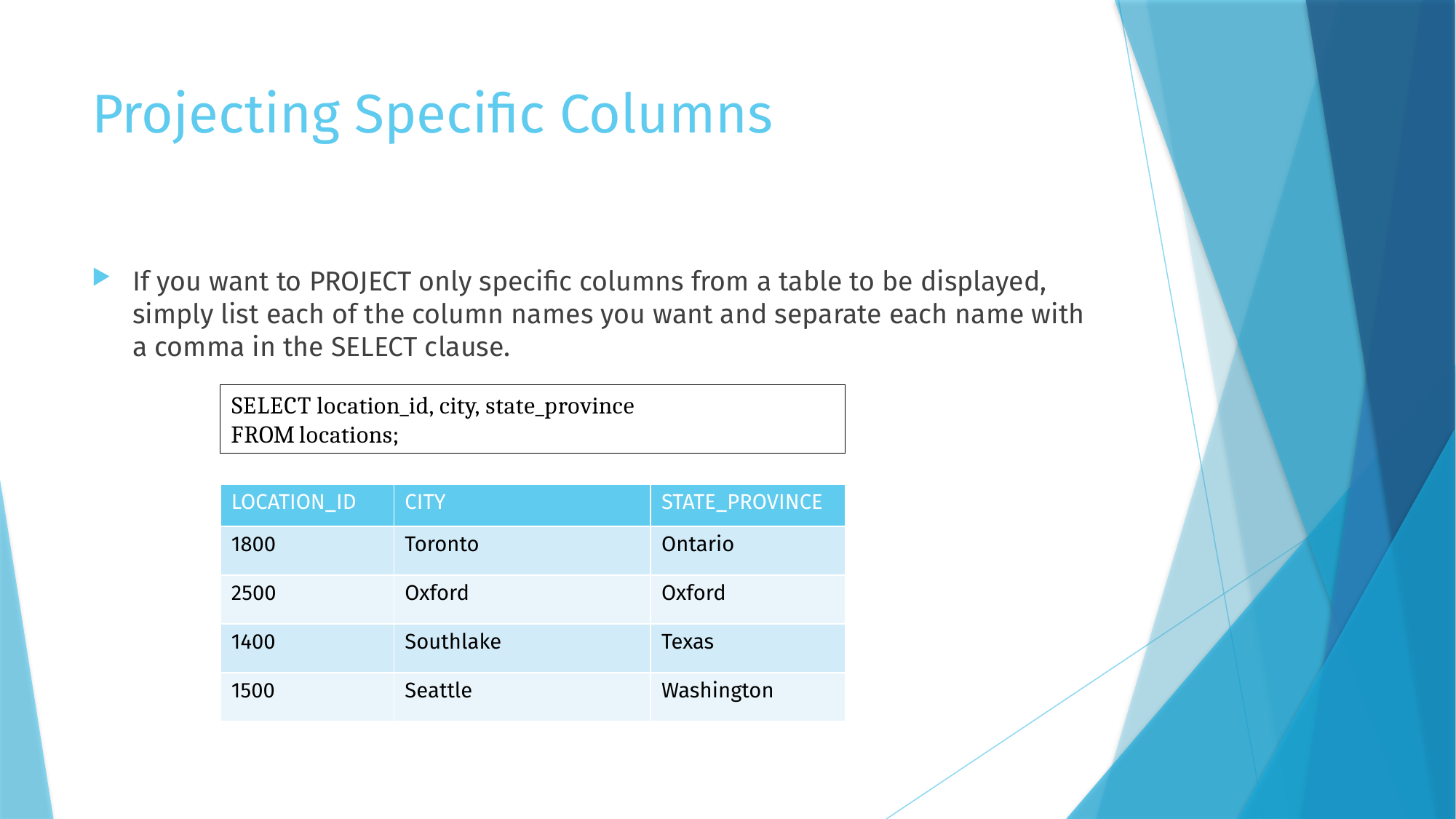

# Projecting Specific Columns
If you want to PROJECT only specific columns from a table to be displayed, simply list each of the column names you want and separate each name with a comma in the SELECT clause.
SELECT location_id, city, state_province
FROM locations;
| LOCATION\_ID | CITY | STATE\_PROVINCE |
| --- | --- | --- |
| 1800 | Toronto | Ontario |
| 2500 | Oxford | Oxford |
| 1400 | Southlake | Texas |
| 1500 | Seattle | Washington |